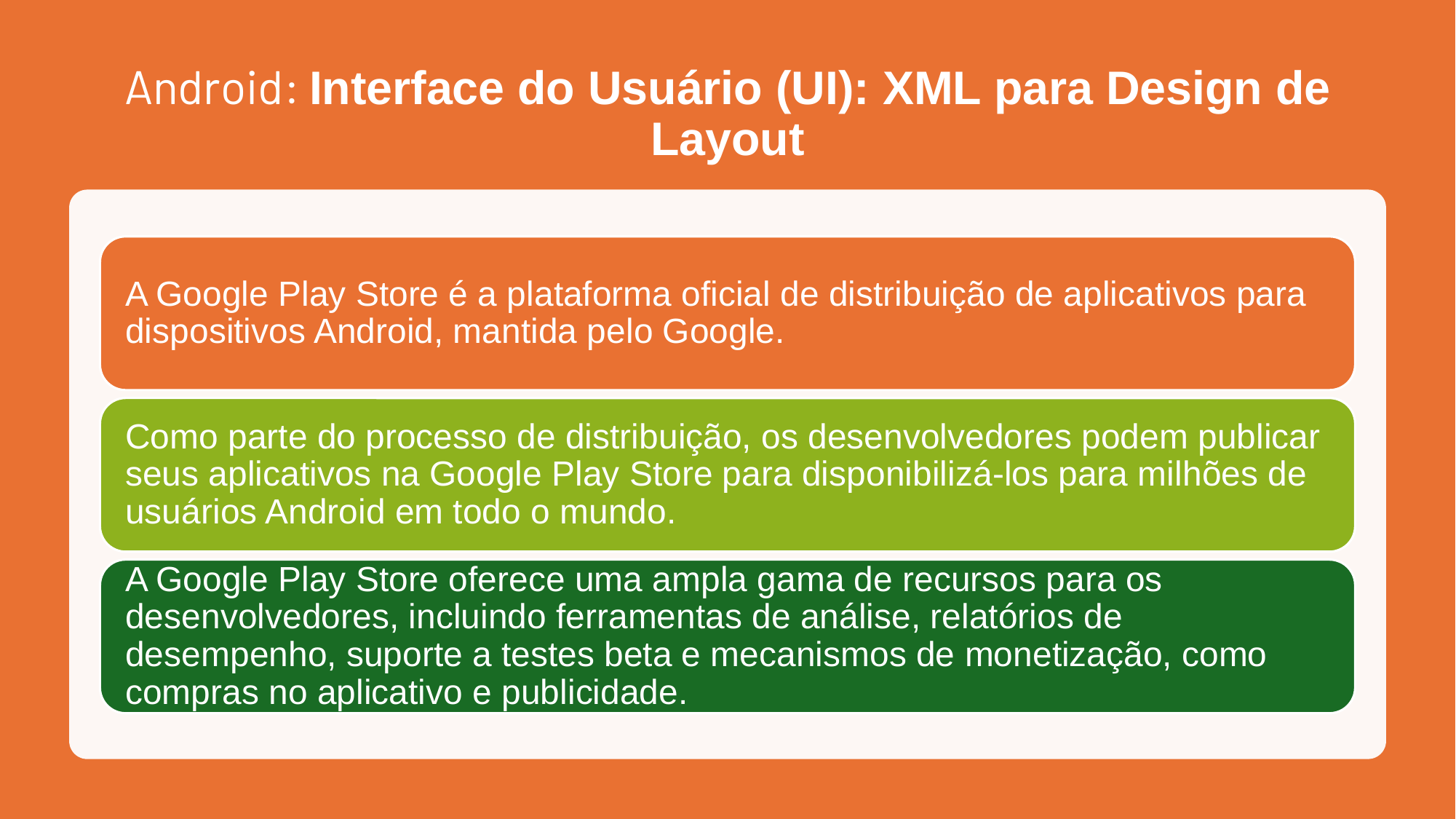

# Android: Interface do Usuário (UI): XML para Design de Layout

A Google Play Store é a plataforma oficial de distribuição de aplicativos para dispositivos Android, mantida pelo Google.
Como parte do processo de distribuição, os desenvolvedores podem publicar seus aplicativos na Google Play Store para disponibilizá-los para milhões de usuários Android em todo o mundo.
A Google Play Store oferece uma ampla gama de recursos para os desenvolvedores, incluindo ferramentas de análise, relatórios de desempenho, suporte a testes beta e mecanismos de monetização, como compras no aplicativo e publicidade.